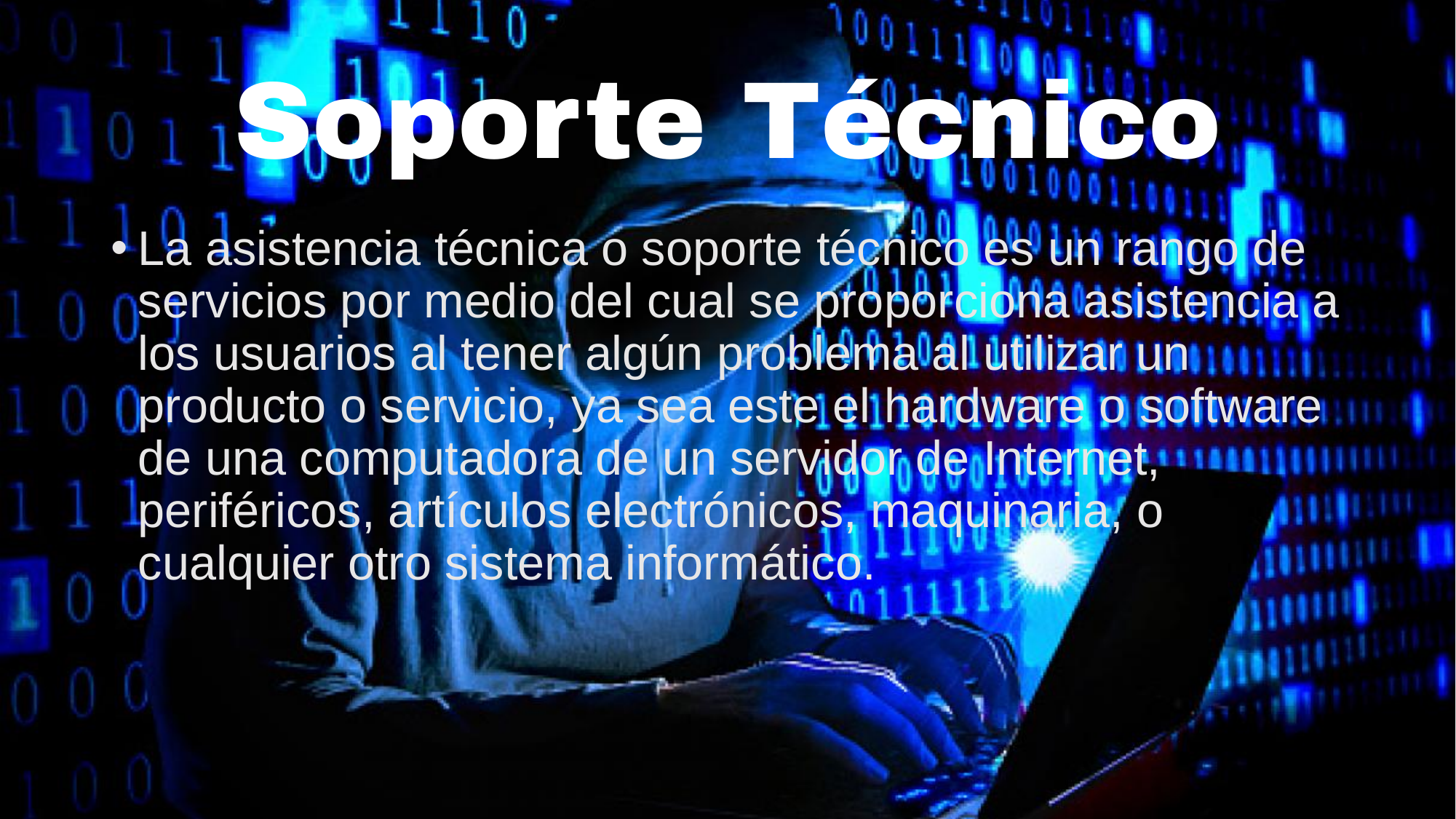

# Soporte Técnico
La asistencia técnica o soporte técnico es un rango de servicios por medio del cual se proporciona asistencia a los usuarios al tener algún problema al utilizar un producto o servicio, ya sea este el hardware o software de una computadora de un servidor de Internet, periféricos, artículos electrónicos, maquinaria, o cualquier otro sistema informático.